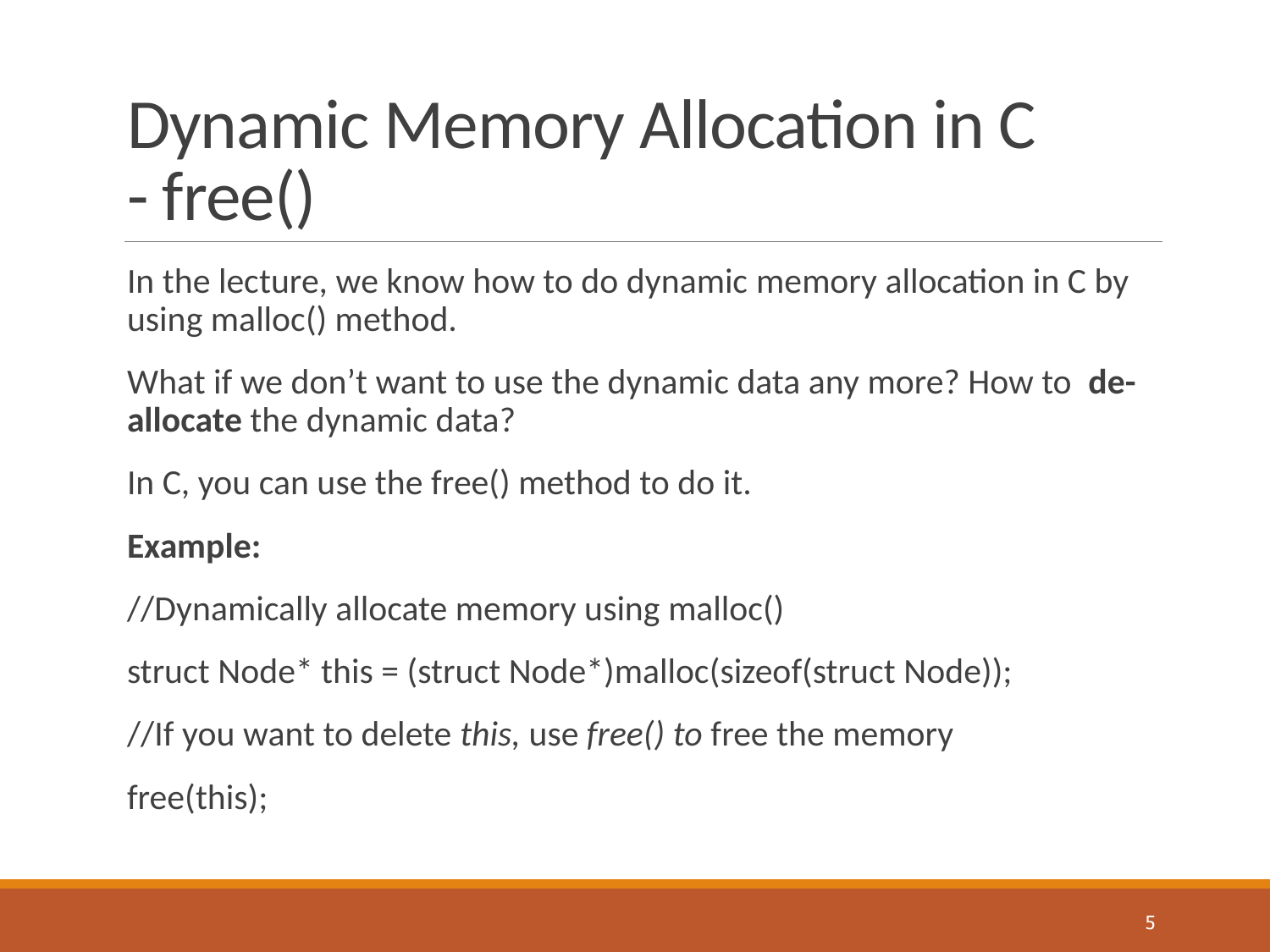

# Dynamic Memory Allocation in C - free()
In the lecture, we know how to do dynamic memory allocation in C by using malloc() method.
What if we don’t want to use the dynamic data any more? How to  de-allocate the dynamic data?
In C, you can use the free() method to do it.
Example:
//Dynamically allocate memory using malloc()
struct Node* this = (struct Node*)malloc(sizeof(struct Node));
//If you want to delete this, use free() to free the memory
free(this);
5